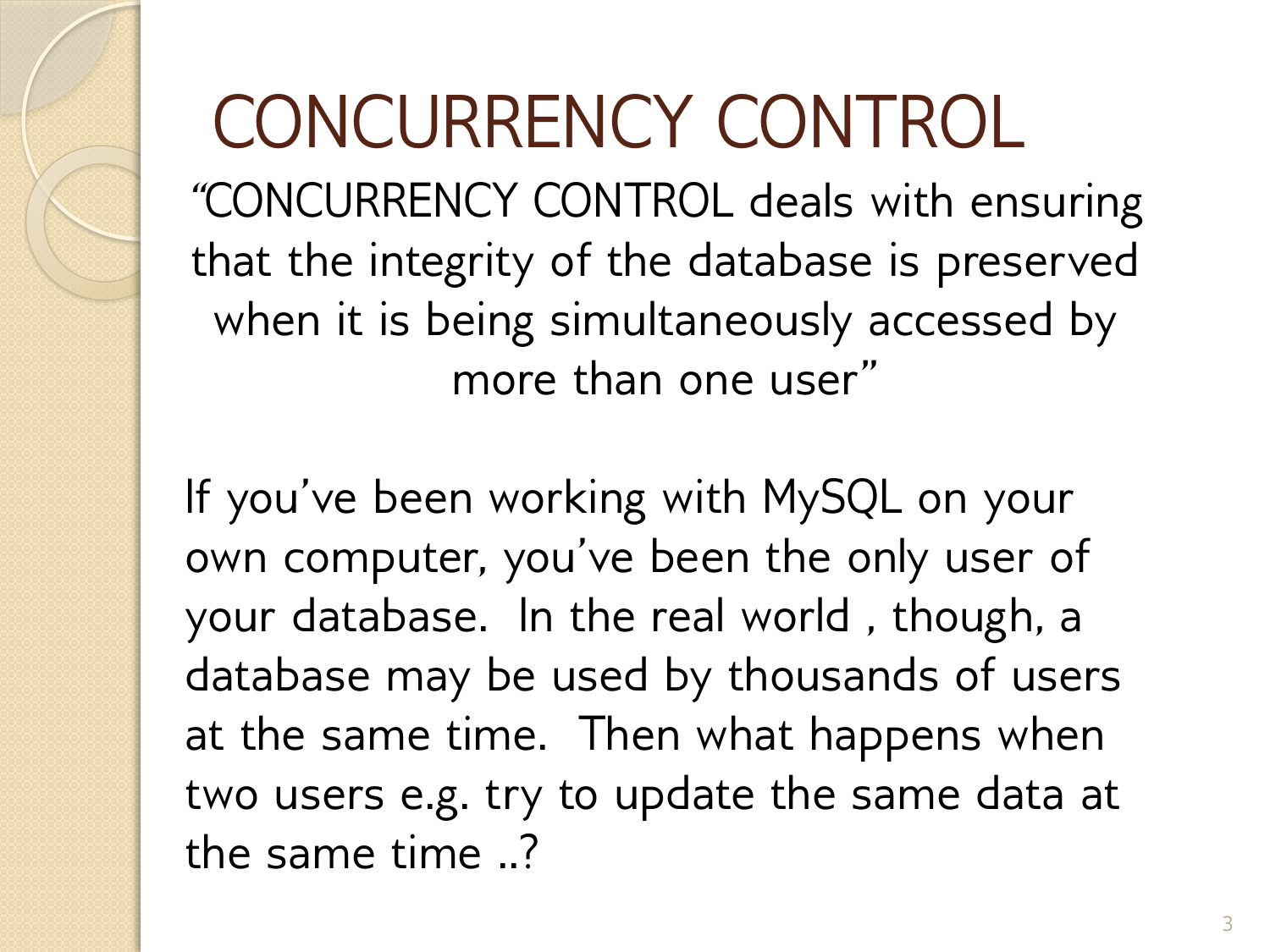

# CONCURRENCY CONTROL
“CONCURRENCY CONTROL deals with ensuring that the integrity of the database is preserved when it is being simultaneously accessed by more than one user”

If you’ve been working with MySQL on your own computer, you’ve been the only user of your database.  In the real world , though, a database may be used by thousands of users at the same time.  Then what happens when two users e.g. try to update the same data at the same time ..?
3